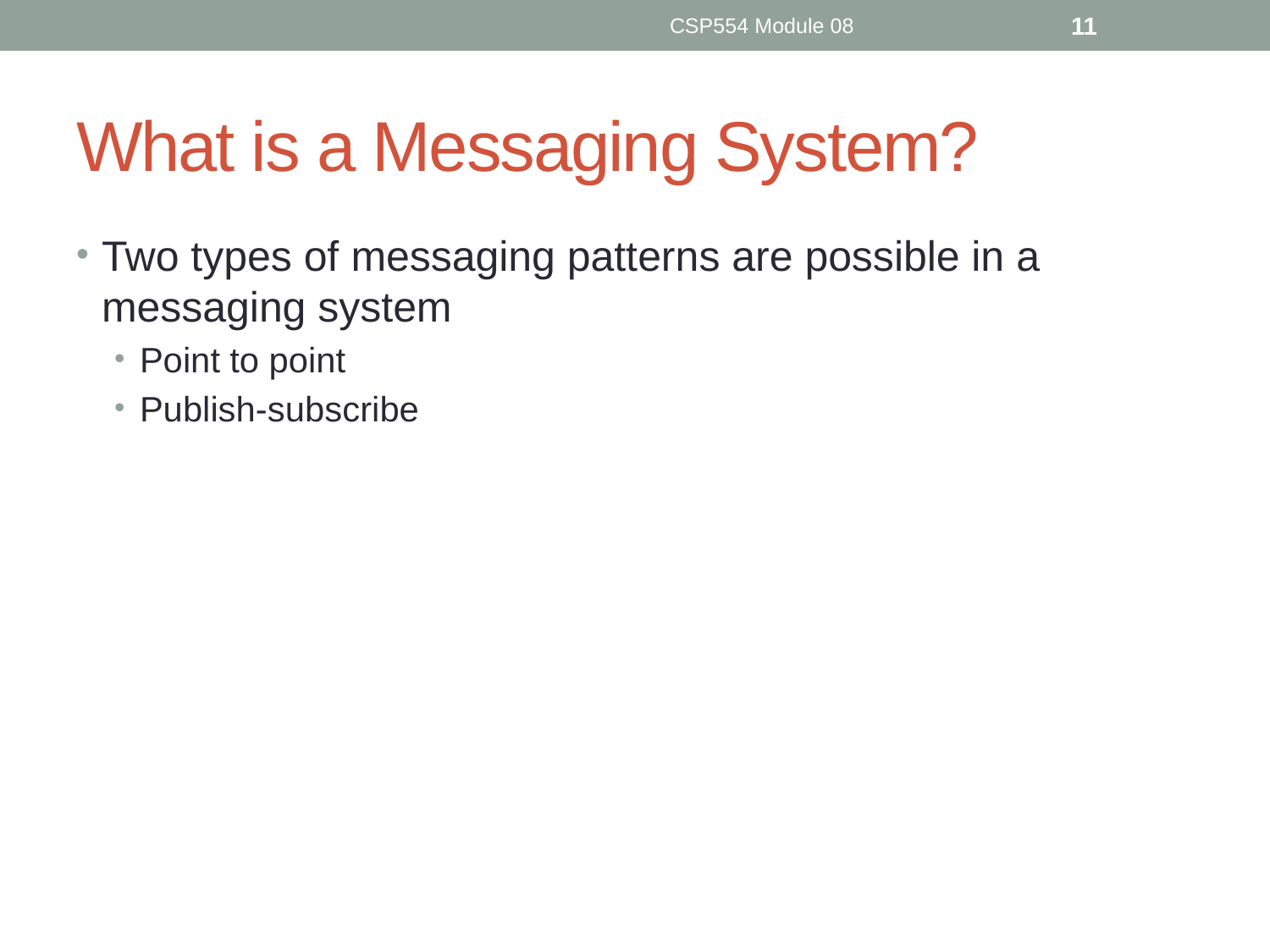

CSP554 Module 08
11
# What is a Messaging System?
Two types of messaging patterns are possible in a messaging system
Point to point
Publish-subscribe